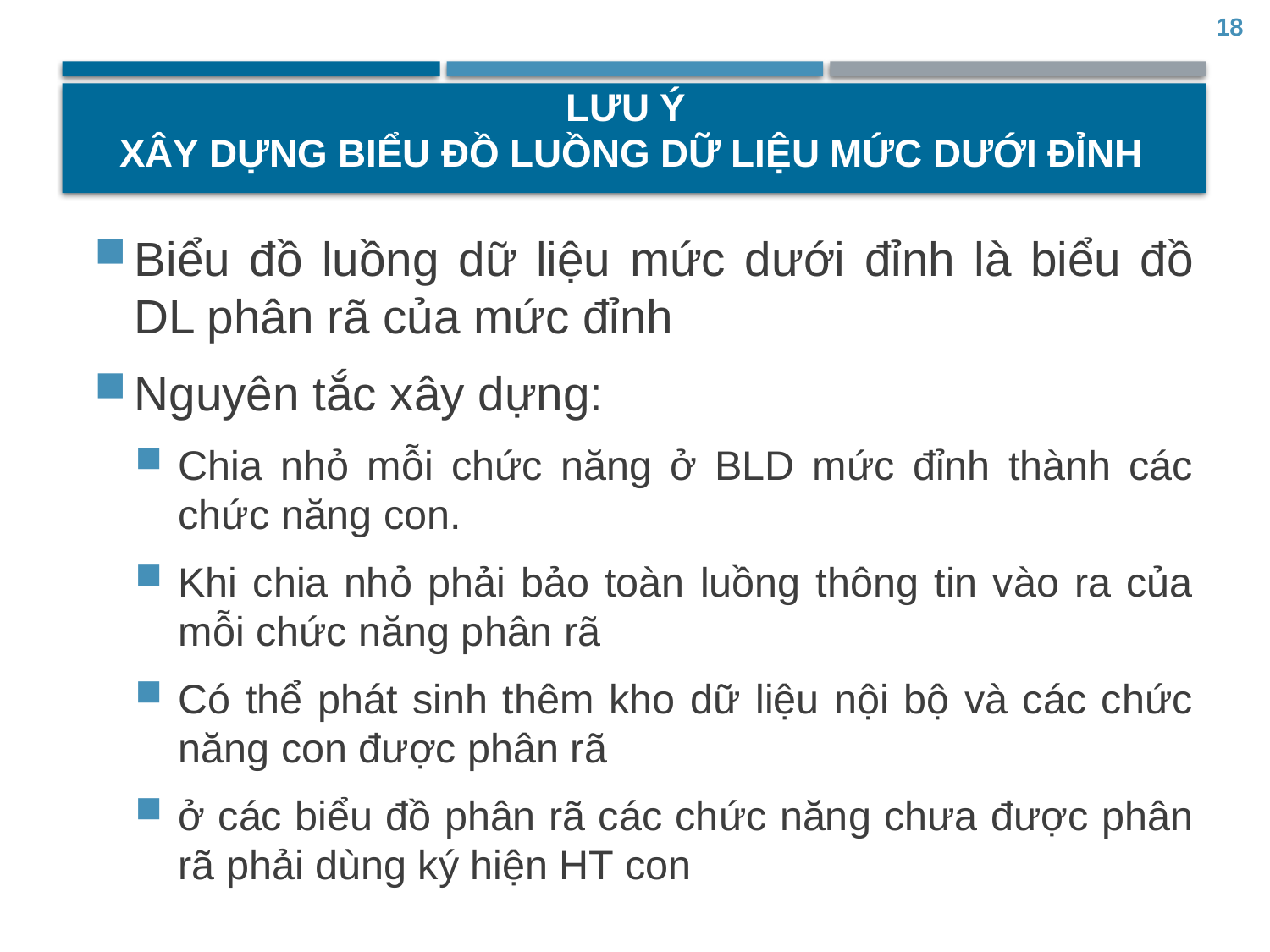

18
# Lưu Ý Xây dựng biểu đồ luồng dữ liệu mức dưới đỉnh
Biểu đồ luồng dữ liệu mức dưới đỉnh là biểu đồ DL phân rã của mức đỉnh
Nguyên tắc xây dựng:
Chia nhỏ mỗi chức năng ở BLD mức đỉnh thành các chức năng con.
Khi chia nhỏ phải bảo toàn luồng thông tin vào ra của mỗi chức năng phân rã
Có thể phát sinh thêm kho dữ liệu nội bộ và các chức năng con được phân rã
ở các biểu đồ phân rã các chức năng chưa được phân rã phải dùng ký hiện HT con